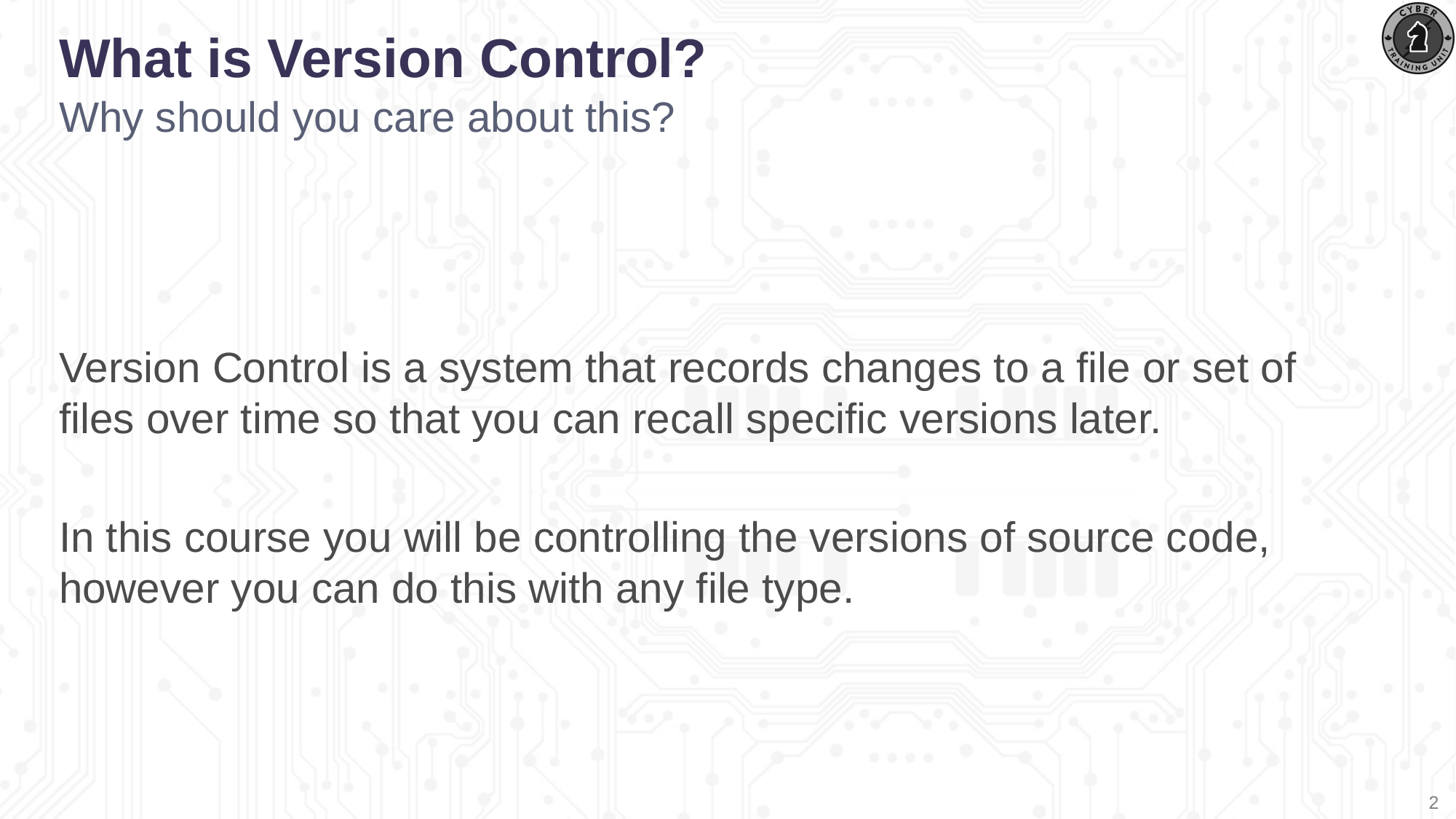

# What is Version Control?
Why should you care about this?
Version Control is a system that records changes to a file or set of files over time so that you can recall specific versions later.

In this course you will be controlling the versions of source code, however you can do this with any file type.